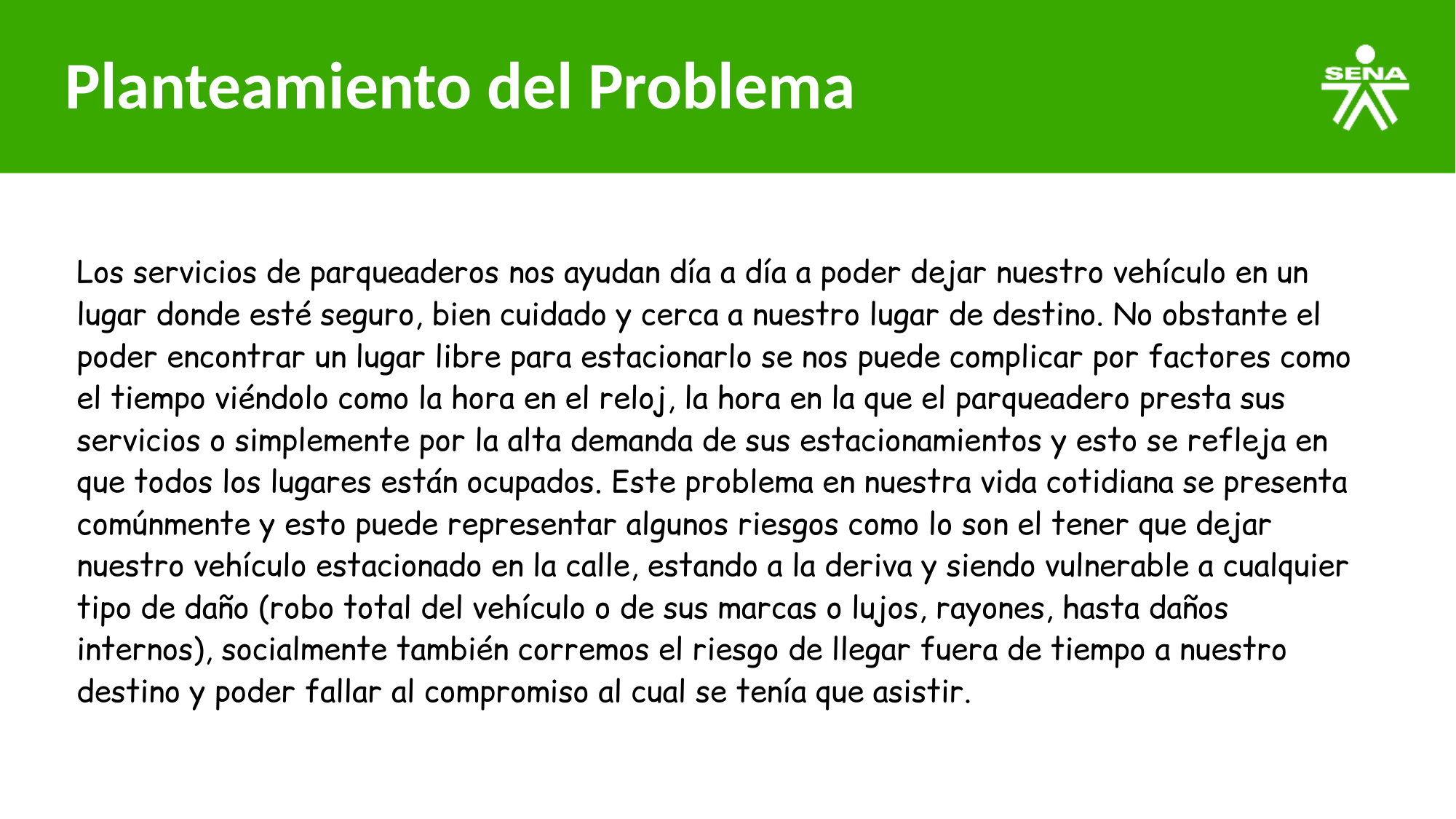

# Planteamiento del Problema
Los servicios de parqueaderos nos ayudan día a día a poder dejar nuestro vehículo en un lugar donde esté seguro, bien cuidado y cerca a nuestro lugar de destino. No obstante el poder encontrar un lugar libre para estacionarlo se nos puede complicar por factores como el tiempo viéndolo como la hora en el reloj, la hora en la que el parqueadero presta sus servicios o simplemente por la alta demanda de sus estacionamientos y esto se refleja en que todos los lugares están ocupados. Este problema en nuestra vida cotidiana se presenta comúnmente y esto puede representar algunos riesgos como lo son el tener que dejar nuestro vehículo estacionado en la calle, estando a la deriva y siendo vulnerable a cualquier tipo de daño (robo total del vehículo o de sus marcas o lujos, rayones, hasta daños internos), socialmente también corremos el riesgo de llegar fuera de tiempo a nuestro destino y poder fallar al compromiso al cual se tenía que asistir.